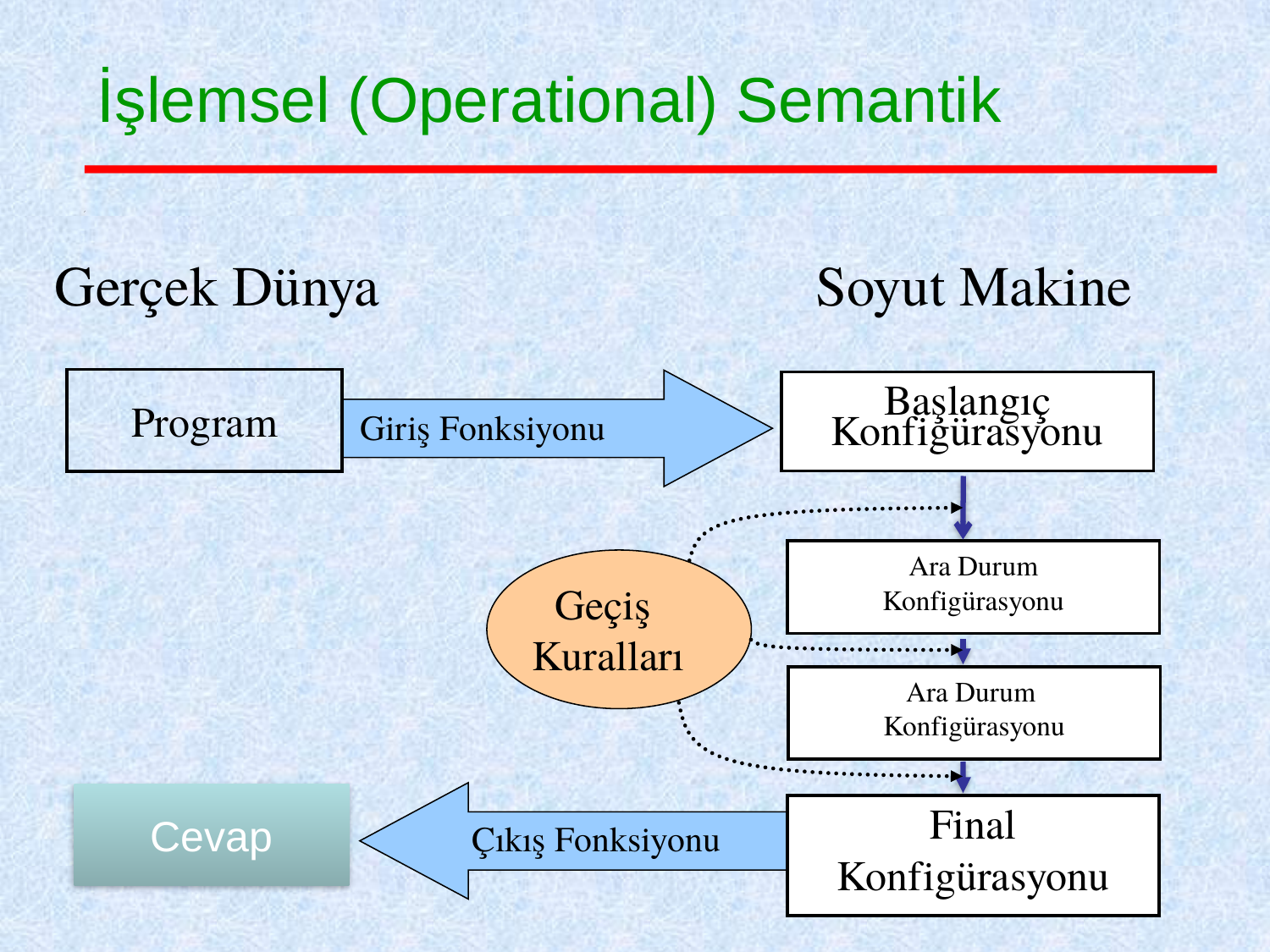

# İşlemsel (Operational) Semantik
Gerçek Dünya
Soyut Makine
Program

Başlangıç Konfigürasyonu
Giriş Fonksiyonu

Ara Durum
Konfigürasyonu

Geçiş
Kuralları

Ara Durum
Konfigürasyonu

Cevap
Final
Konfigürasyonu
Çıkış Fonksiyonu